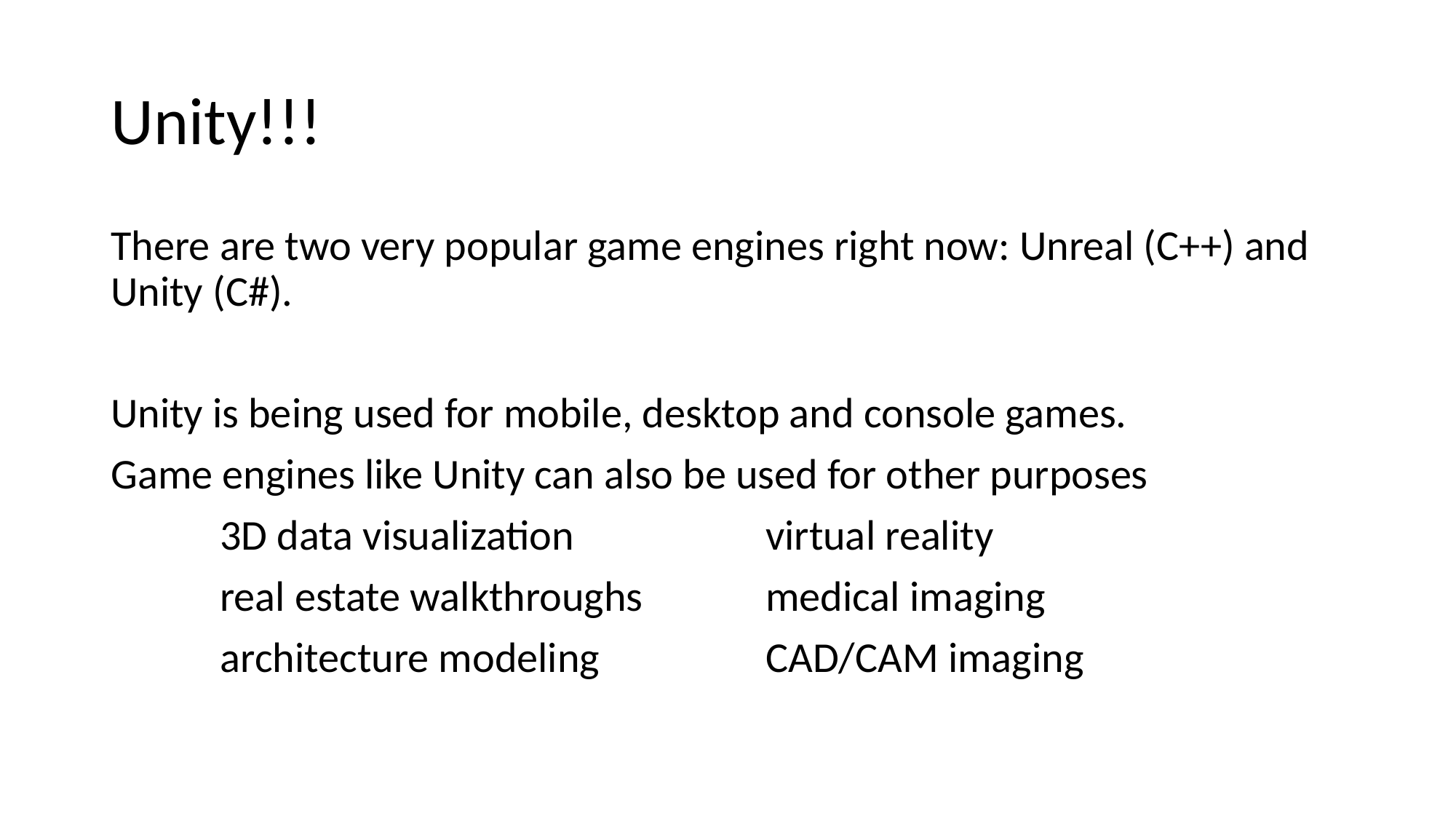

# Unity!!!
There are two very popular game engines right now: Unreal (C++) and Unity (C#).

Unity is being used for mobile, desktop and console games.
Game engines like Unity can also be used for other purposes
	3D data visualization		virtual reality
	real estate walkthroughs		medical imaging
	architecture modeling		CAD/CAM imaging